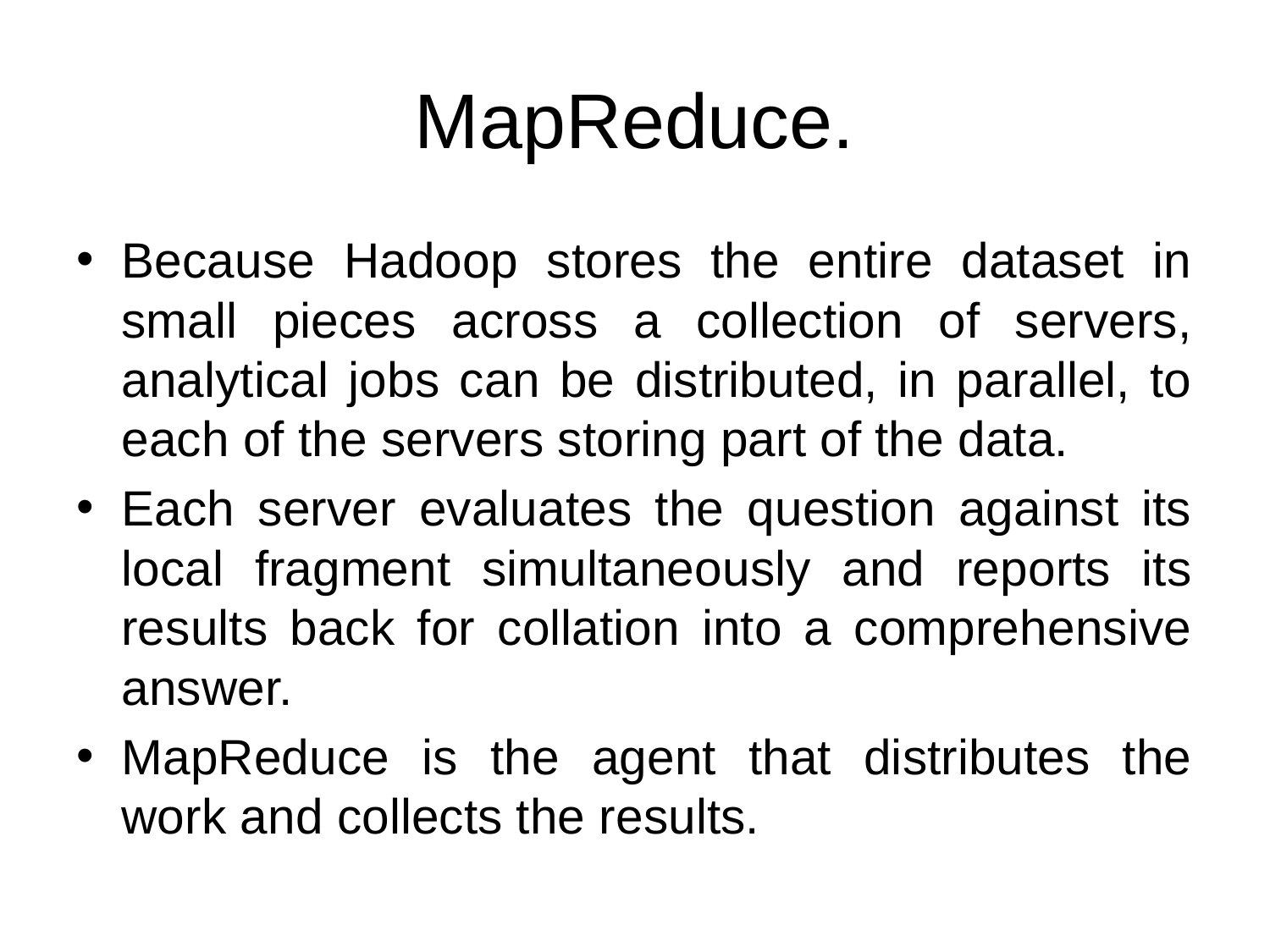

# MapReduce.
Because Hadoop stores the entire dataset in small pieces across a collection of servers, analytical jobs can be distributed, in parallel, to each of the servers storing part of the data.
Each server evaluates the question against its local fragment simultaneously and reports its results back for collation into a comprehensive answer.
MapReduce is the agent that distributes the work and collects the results.